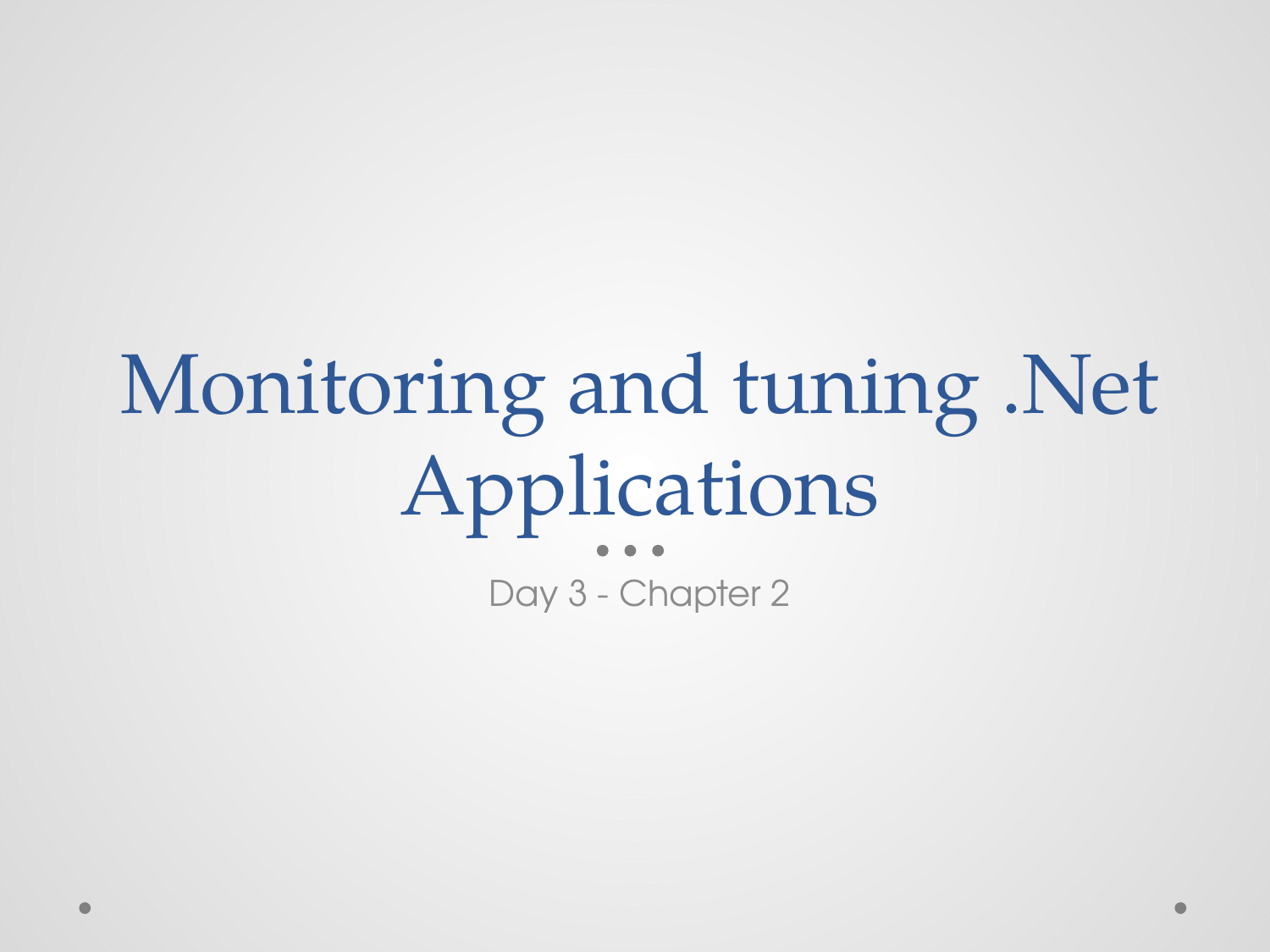

# Monitoring and tuning .Net Applications
Day 3 - Chapter 2